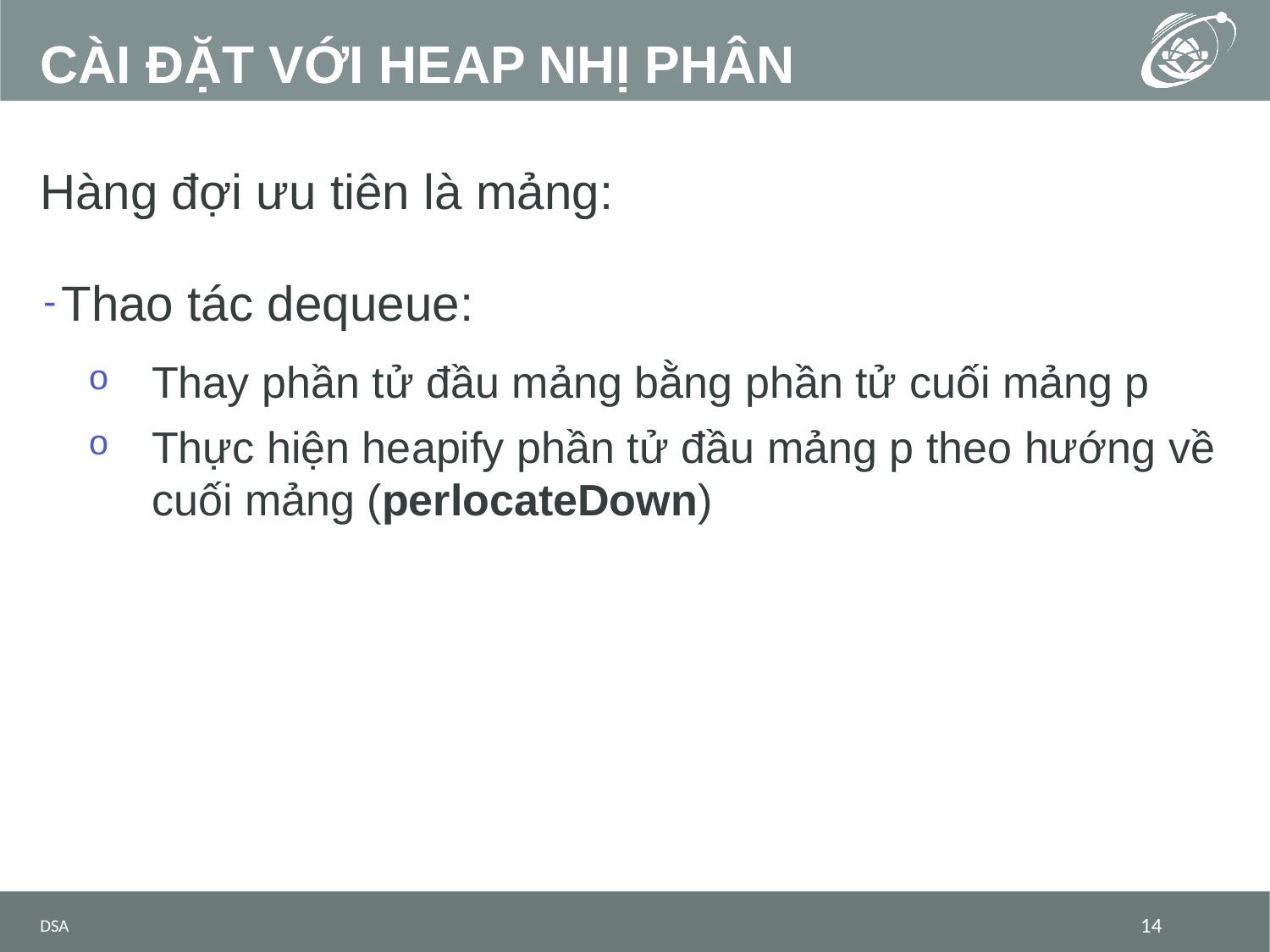

# CÀI ĐẶT VỚI HEAP NHỊ PHÂN
Hàng đợi ưu tiên là mảng:
Thao tác dequeue:
Thay phần tử đầu mảng bằng phần tử cuối mảng p
Thực hiện heapify phần tử đầu mảng p theo hướng về cuối mảng (perlocateDown)
DSA
14